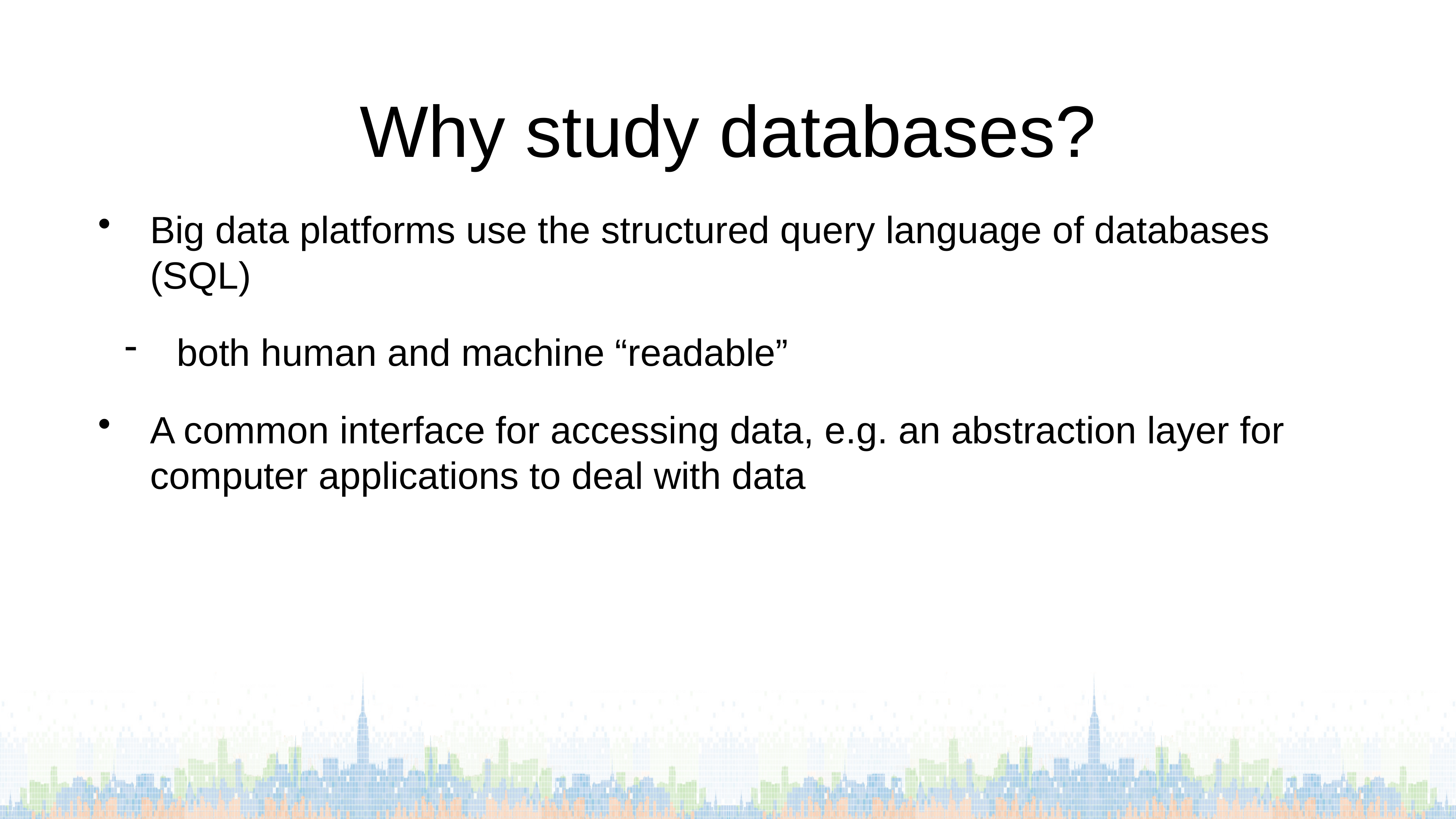

# Why study databases?
Big data platforms use the structured query language of databases (SQL)
both human and machine “readable”
A common interface for accessing data, e.g. an abstraction layer for computer applications to deal with data